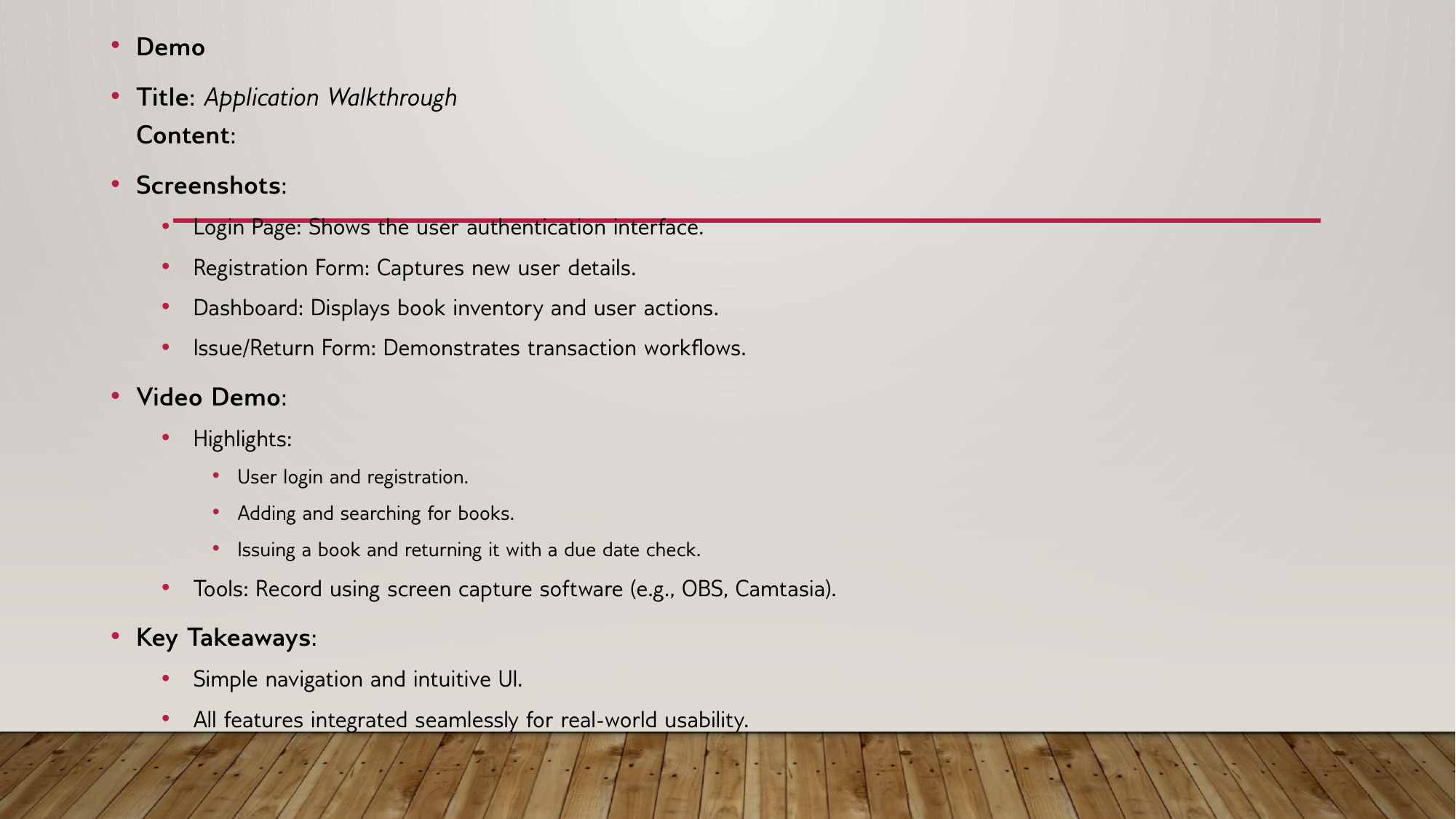

Demo
Title: Application Walkthrough
Content:
Screenshots:
Login Page: Shows the user authentication interface.
Registration Form: Captures new user details.
Dashboard: Displays book inventory and user actions.
Issue/Return Form: Demonstrates transaction workflows.
Video Demo:
Highlights:
User login and registration.
Adding and searching for books.
Issuing a book and returning it with a due date check.
Tools: Record using screen capture software (e.g., OBS, Camtasia).
Key Takeaways:
Simple navigation and intuitive UI.
All features integrated seamlessly for real-world usability.